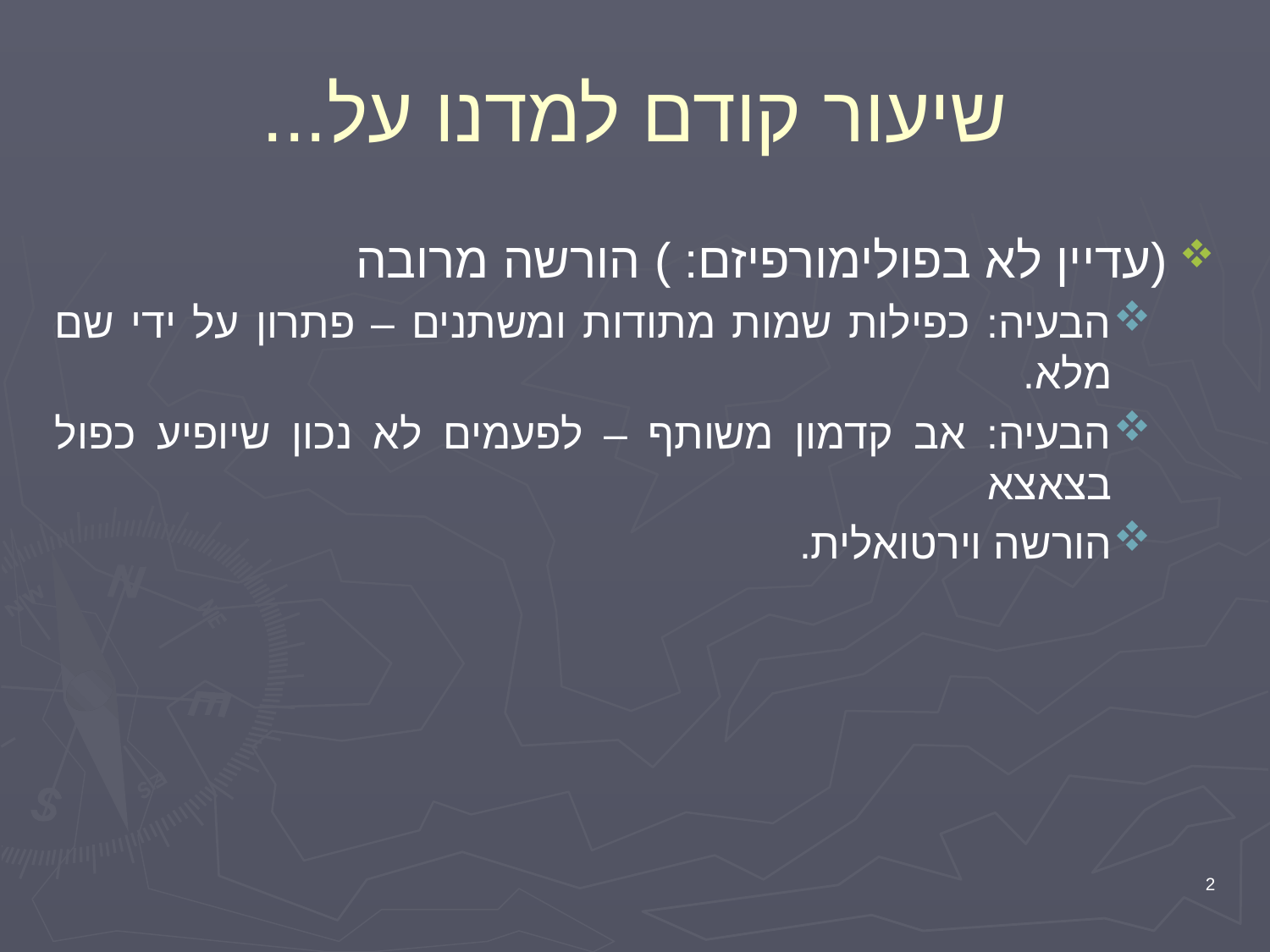

# שיעור קודם למדנו על...
(עדיין לא בפולימורפיזם: ) הורשה מרובה
הבעיה: כפילות שמות מתודות ומשתנים – פתרון על ידי שם מלא.
הבעיה: אב קדמון משותף – לפעמים לא נכון שיופיע כפול בצאצא
הורשה וירטואלית.

2